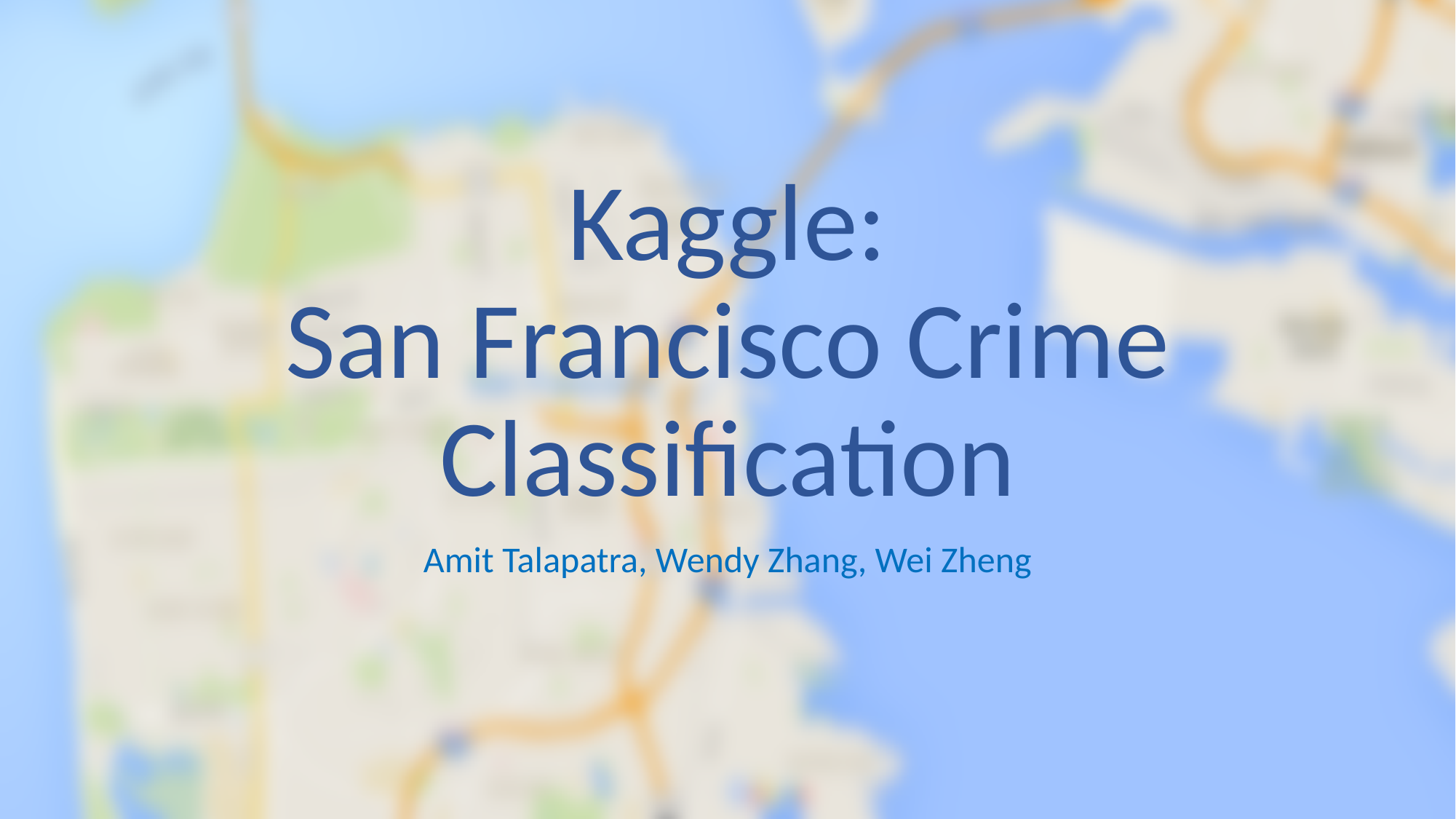

# Kaggle: San Francisco Crime Classification
Amit Talapatra, Wendy Zhang, Wei Zheng